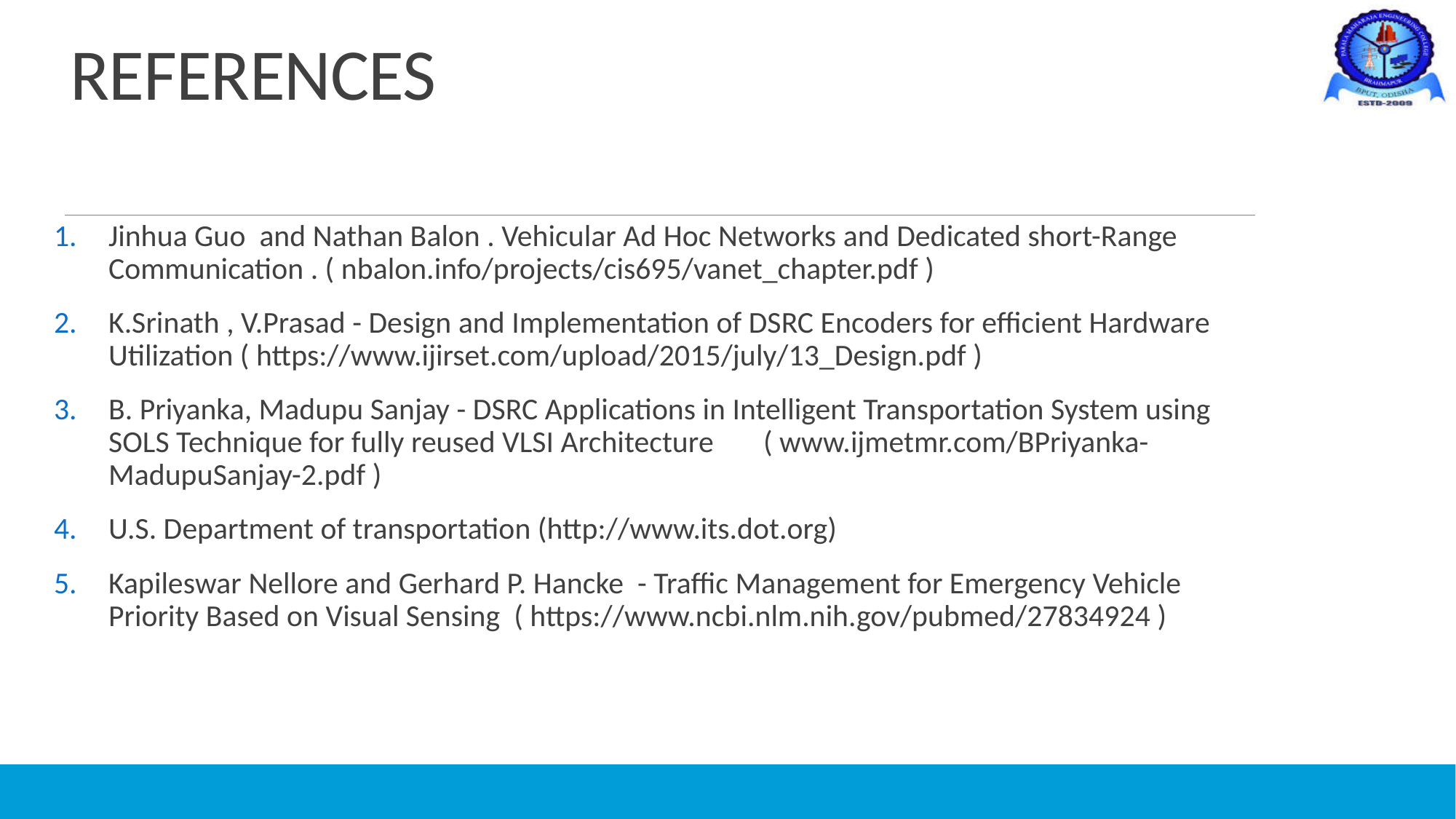

# REFERENCES
Jinhua Guo  and Nathan Balon . Vehicular Ad Hoc Networks and Dedicated short-Range Communication . ( nbalon.info/projects/cis695/vanet_chapter.pdf )
K.Srinath , V.Prasad - Design and Implementation of DSRC Encoders for efficient Hardware    Utilization ( https://www.ijirset.com/upload/2015/july/13_Design.pdf )
B. Priyanka, Madupu Sanjay - DSRC Applications in Intelligent Transportation System using SOLS Technique for fully reused VLSI Architecture	( www.ijmetmr.com/BPriyanka-MadupuSanjay-2.pdf )
U.S. Department of transportation (http://www.its.dot.org)
Kapileswar Nellore and Gerhard P. Hancke  - Traffic Management for Emergency Vehicle Priority Based on Visual Sensing  ( https://www.ncbi.nlm.nih.gov/pubmed/27834924 )